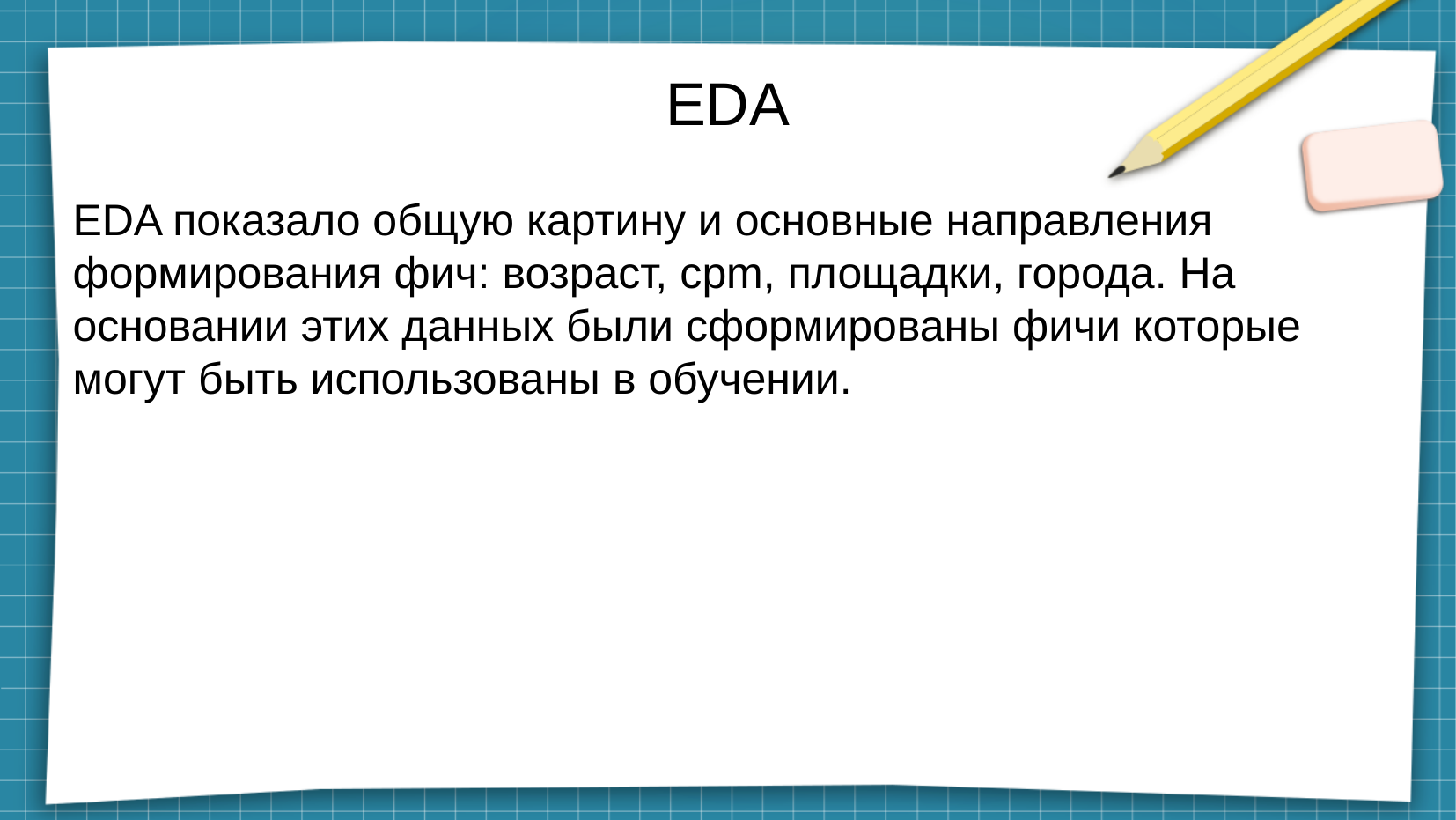

# EDA
EDA показало общую картину и основные направления формирования фич: возраст, cpm, площадки, города. На основании этих данных были сформированы фичи которые могут быть использованы в обучении.